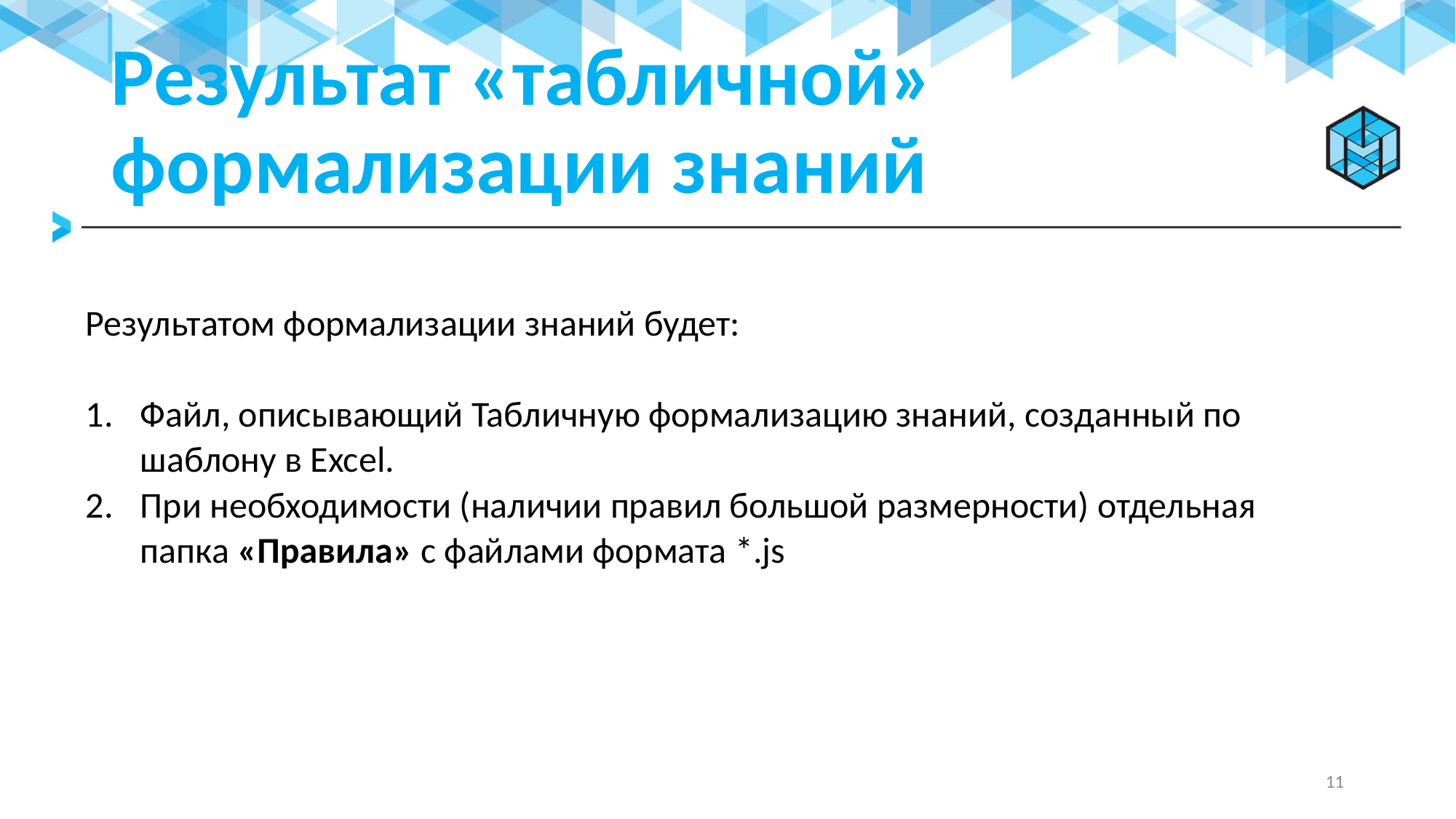

# Результат «табличной» формализации знаний
Результатом формализации знаний будет:

Файл, описывающий Табличную формализацию знаний, созданный по шаблону в Excel.
При необходимости (наличии правил большой размерности) отдельная папка «Правила» с файлами формата *.js
11